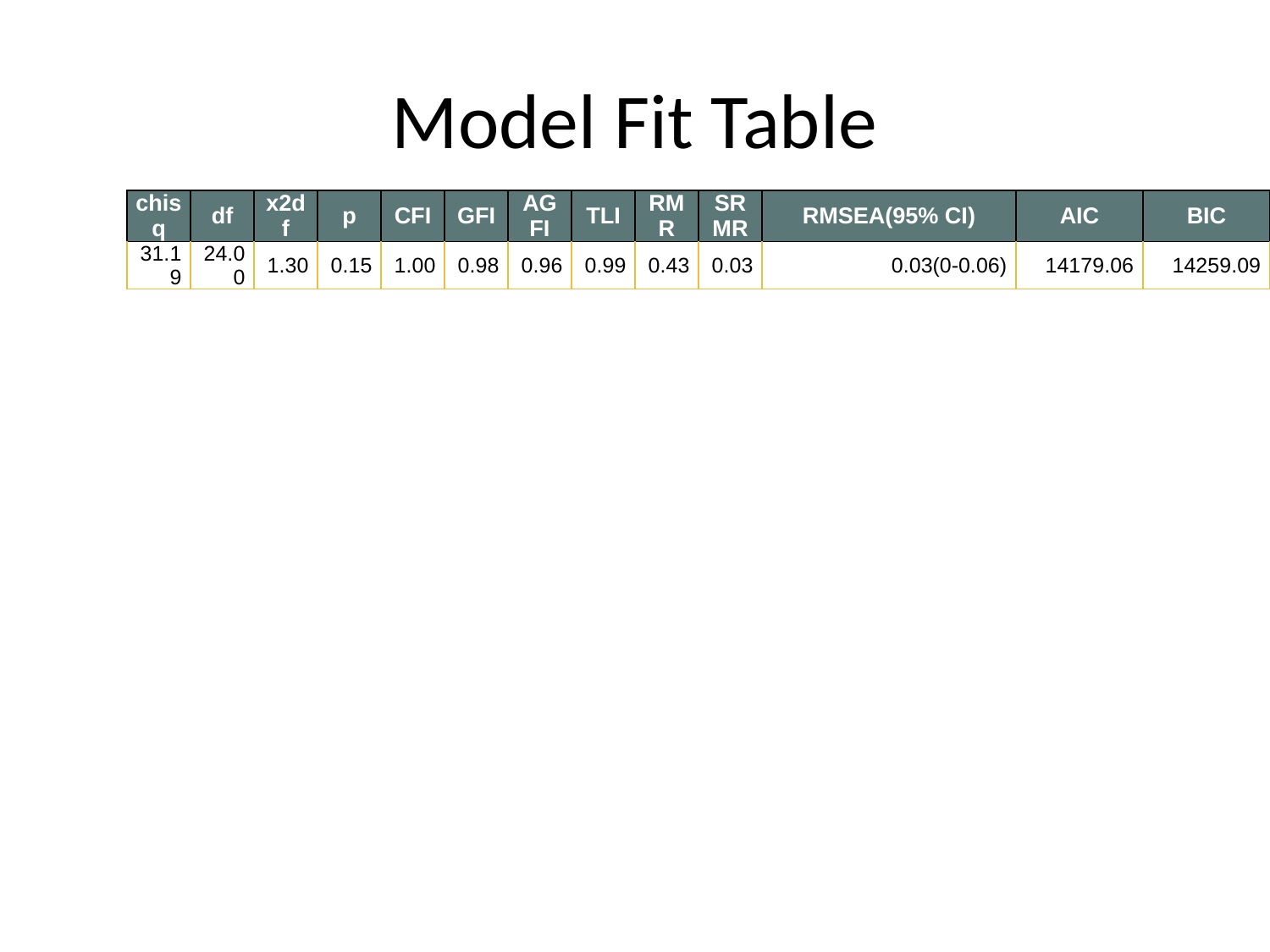

# Model Fit Table
| chisq | df | x2df | p | CFI | GFI | AGFI | TLI | RMR | SRMR | RMSEA(95% CI) | AIC | BIC |
| --- | --- | --- | --- | --- | --- | --- | --- | --- | --- | --- | --- | --- |
| 31.19 | 24.00 | 1.30 | 0.15 | 1.00 | 0.98 | 0.96 | 0.99 | 0.43 | 0.03 | 0.03(0-0.06) | 14179.06 | 14259.09 |